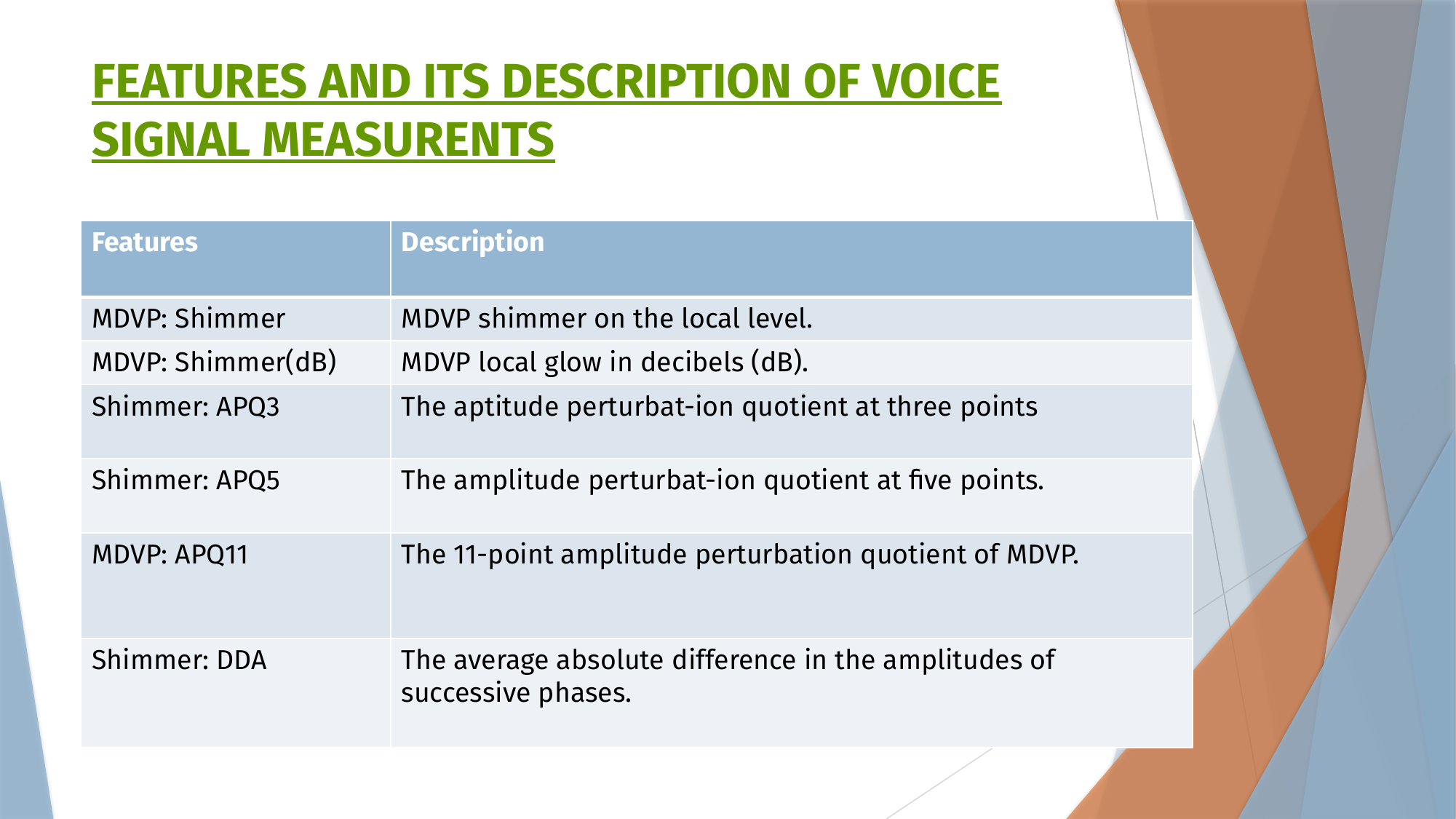

# FEATURES AND ITS DESCRIPTION OF VOICE SIGNAL MEASURENTS
| Features | Description |
| --- | --- |
| MDVP: Shimmer | MDVP shimmer on the local level. |
| MDVP: Shimmer(dB) | MDVP local glow in decibels (dB). |
| Shimmer: APQ3 | The aptitude perturbat-ion quotient at three points |
| Shimmer: APQ5 | The amplitude perturbat-ion quotient at five points. |
| MDVP: APQ11 | The 11-point amplitude perturbation quotient of MDVP. |
| Shimmer: DDA | The average absolute difference in the amplitudes of successive phases. |